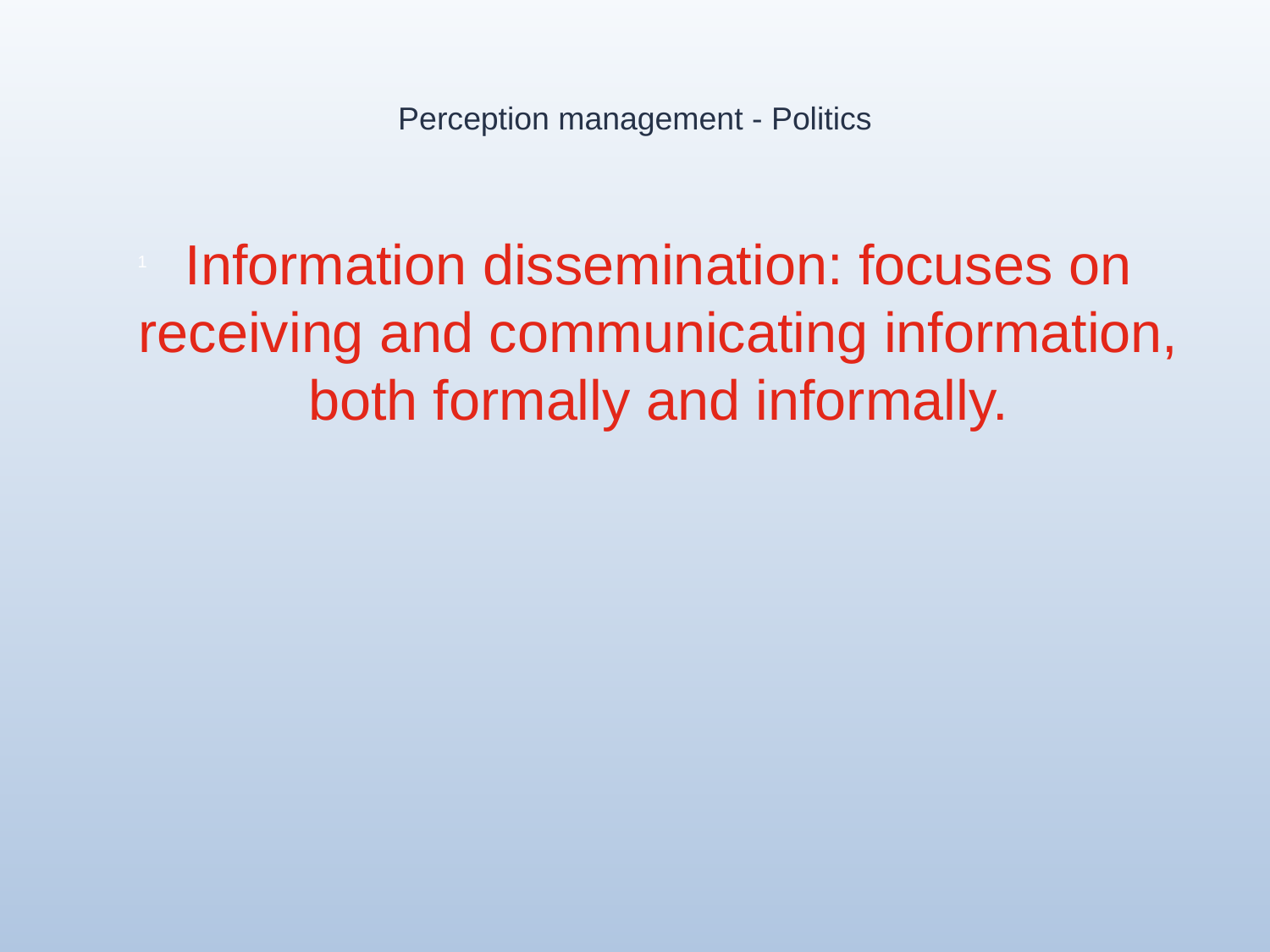

# Perception management - Politics
Information dissemination: focuses on receiving and communicating information, both formally and informally.